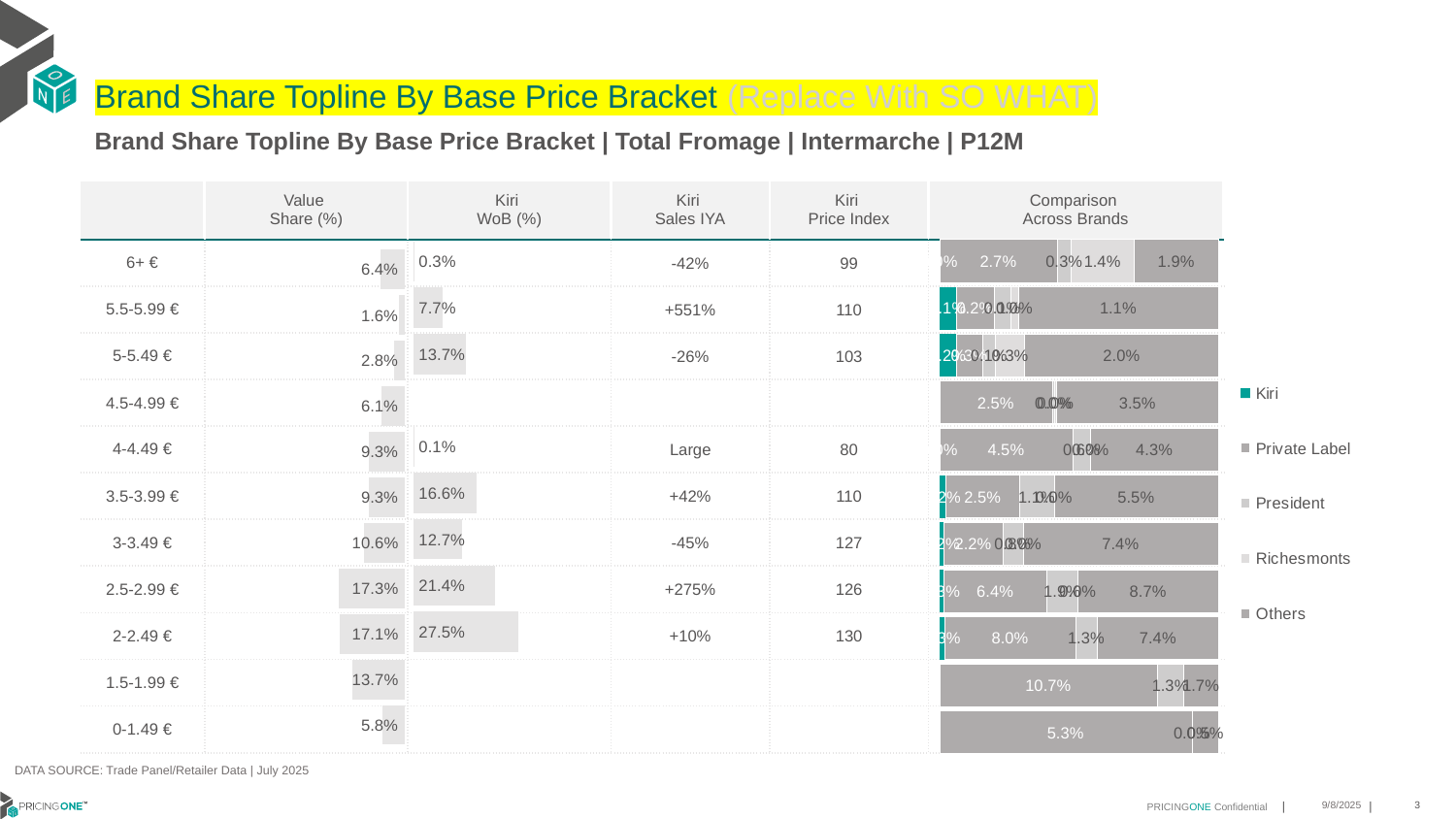

# Brand Share Topline By Base Price Bracket (Replace With SO WHAT)
Brand Share Topline By Base Price Bracket | Total Fromage | Intermarche | P12M
|  | Value Share (%) | Kiri WoB (%) | Kiri Sales IYA | Kiri Price Index | Comparison Across Brands |
| --- | --- | --- | --- | --- | --- |
| 6+ € |  |  | -42% | 99 |  |
| 5.5-5.99 € |  |  | +551% | 110 |  |
| 5-5.49 € |  |  | -26% | 103 |  |
| 4.5-4.99 € |  |  |  |  |  |
| 4-4.49 € |  |  | Large | 80 |  |
| 3.5-3.99 € |  |  | +42% | 110 |  |
| 3-3.49 € |  |  | -45% | 127 |  |
| 2.5-2.99 € |  |  | +275% | 126 |  |
| 2-2.49 € |  |  | +10% | 130 |  |
| 1.5-1.99 € |  |  |  |  |  |
| 0-1.49 € |  |  |  |  |  |

### Chart

| Category | Kiri | Private Label | President | Richesmonts | Others |
|---|---|---|---|---|---|
| 6+ € | 4.043559817115083e-05 | 0.027089274358492173 | 0.003165112713714903 | 0.014413815364391465 | 0.019457502720145323 |
| 5.5-5.99 € | 0.0009383461157707815 | 0.0021371034790636225 | 0.0008957503627609252 | 0.0004584294663503691 | 0.011203648398522753 |
| 5-5.49 € | 0.001673190870588963 | 0.0026646294865092096 | 0.0013216872928955544 | 0.0029420115525947395 | 0.019540519154111067 |
| 4.5-4.99 € | None | 0.024656637403743072 | 0.0004201554437050916 | 0.0004855724050355958 | 0.035349502593093274 |
| 4-4.49 € | 1.0371726668838684e-05 | 0.04454787378520015 | 0.005875497561495252 | 4.185344396465826e-06 | 0.04272847289473261 |
| 3.5-3.99 € | 0.002027214747318125 | 0.02482715893278136 | 0.011443974681209432 | 5.663569394606591e-06 | 0.05496333062575221 |
| 3-3.49 € | 0.0015571193082890124 | 0.02249622897237815 | 0.007722348969419855 | 3.49815801338011e-05 | 0.07440723808004486 |
| 2.5-2.99 € | 0.0026113466142792534 | 0.06390128985999345 | 0.01910559424660908 | 0.0001464835021583843 | 0.08709846599136505 |
| 2-2.49 € | 0.0033596793730689377 | 0.07989397312218285 | 0.013330850398370094 | None | 0.074284429619195 |
| 1.5-1.99 € | None | 0.10663760352720539 | 0.013005318402792026 | None | 0.016918829226906334 |
| 0-1.49 € | None | 0.05267850125360193 | 9.791802166925124e-05 | None | 0.005424731281728229 |

### Chart

| Category | Value Share |
|---|---|
|  | 0.06416614075491502 |

### Chart

| Category | Brand WoB % |
|---|---|
|  | 0.0033 |
DATA SOURCE: Trade Panel/Retailer Data | July 2025

9/8/2025
3